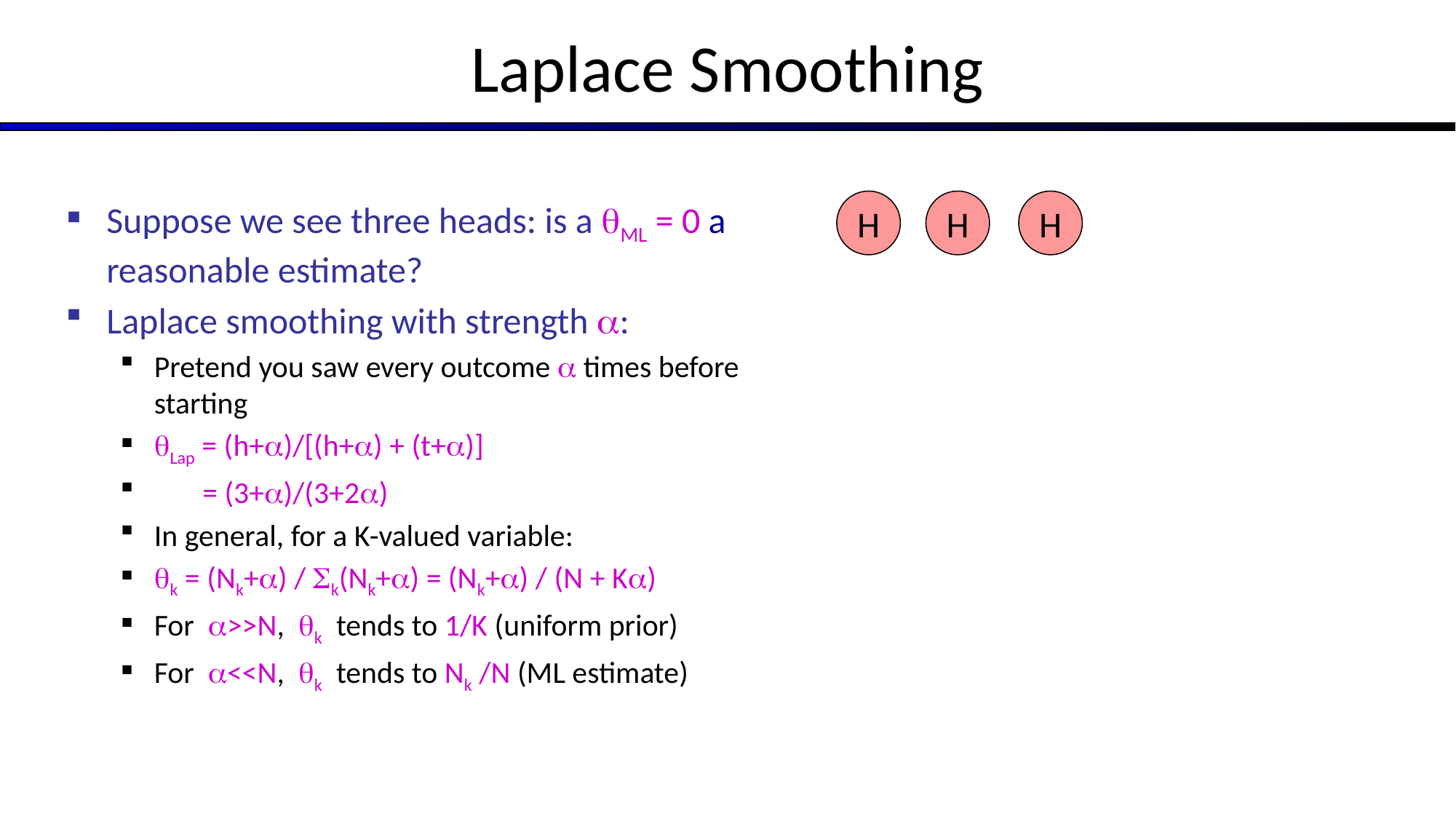

# Laplace Smoothing
Suppose we see three heads: is a θML = 0 a reasonable estimate?
Laplace smoothing with strength α:
Pretend you saw every outcome α times before starting
θLap = (h+α)/[(h+α) + (t+α)]
       = (3+α)/(3+2α)
In general, for a K-valued variable:
θk = (Nk+α) / Σk(Nk+α) = (Nk+α) / (N + Kα)
For  α>>N,  θk  tends to 1/K (uniform prior)
For  α<<N,  θk  tends to Nk /N (ML estimate)

H
H
H